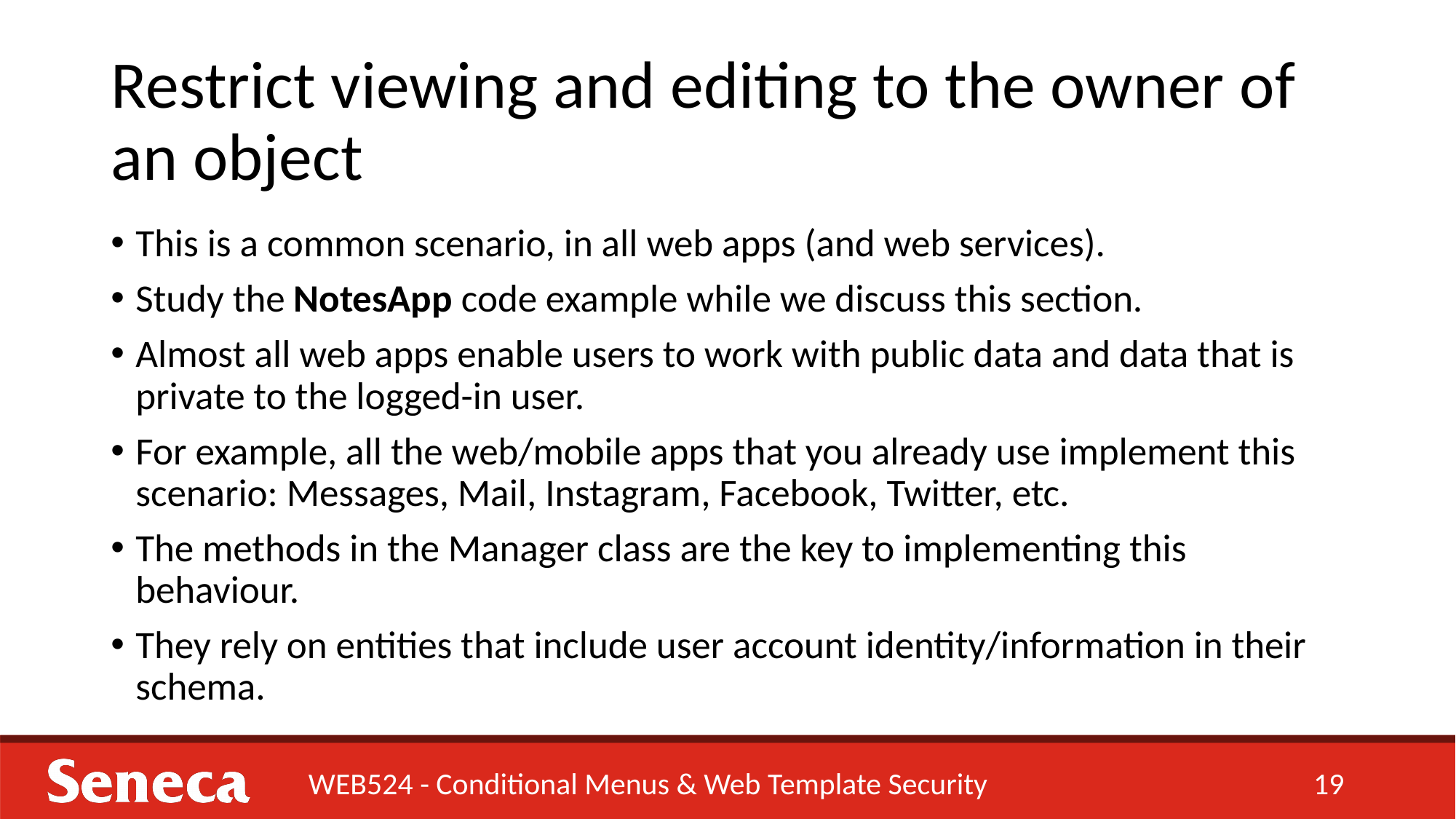

# Restrict viewing and editing to the owner of an object
This is a common scenario, in all web apps (and web services).
Study the NotesApp code example while we discuss this section.
Almost all web apps enable users to work with public data and data that is private to the logged-in user.
For example, all the web/mobile apps that you already use implement this scenario: Messages, Mail, Instagram, Facebook, Twitter, etc.
The methods in the Manager class are the key to implementing this behaviour.
They rely on entities that include user account identity/information in their schema.
WEB524 - Conditional Menus & Web Template Security
19